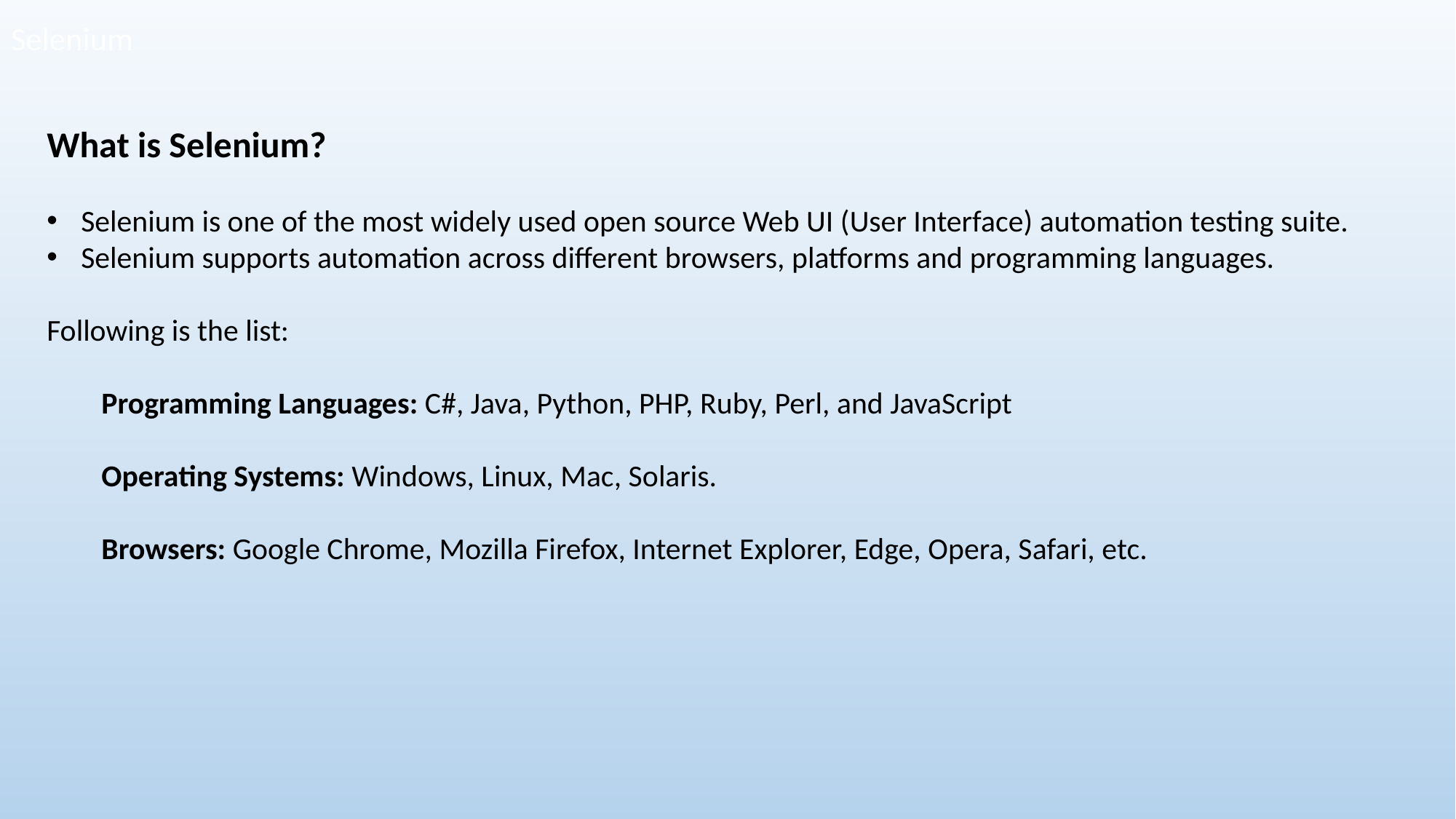

# Selenium
What is Selenium?

Selenium is one of the most widely used open source Web UI (User Interface) automation testing suite.
Selenium supports automation across different browsers, platforms and programming languages.

Following is the list:

Programming Languages: C#, Java, Python, PHP, Ruby, Perl, and JavaScript

Operating Systems: Windows, Linux, Mac, Solaris.

Browsers: Google Chrome, Mozilla Firefox, Internet Explorer, Edge, Opera, Safari, etc.